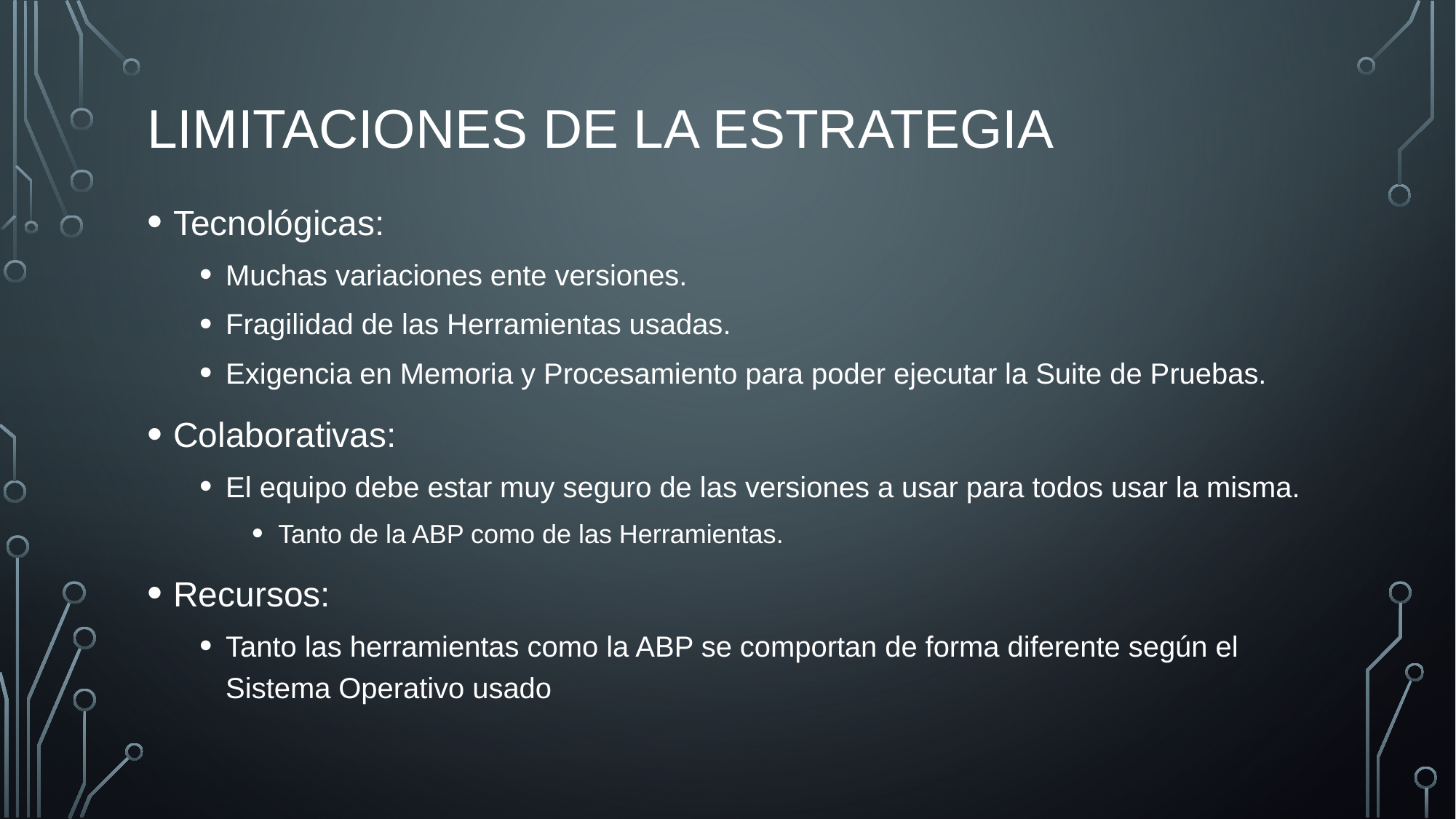

# Limitaciones de la estrategia
Tecnológicas:
Muchas variaciones ente versiones.
Fragilidad de las Herramientas usadas.
Exigencia en Memoria y Procesamiento para poder ejecutar la Suite de Pruebas.
Colaborativas:
El equipo debe estar muy seguro de las versiones a usar para todos usar la misma.
Tanto de la ABP como de las Herramientas.
Recursos:
Tanto las herramientas como la ABP se comportan de forma diferente según el Sistema Operativo usado